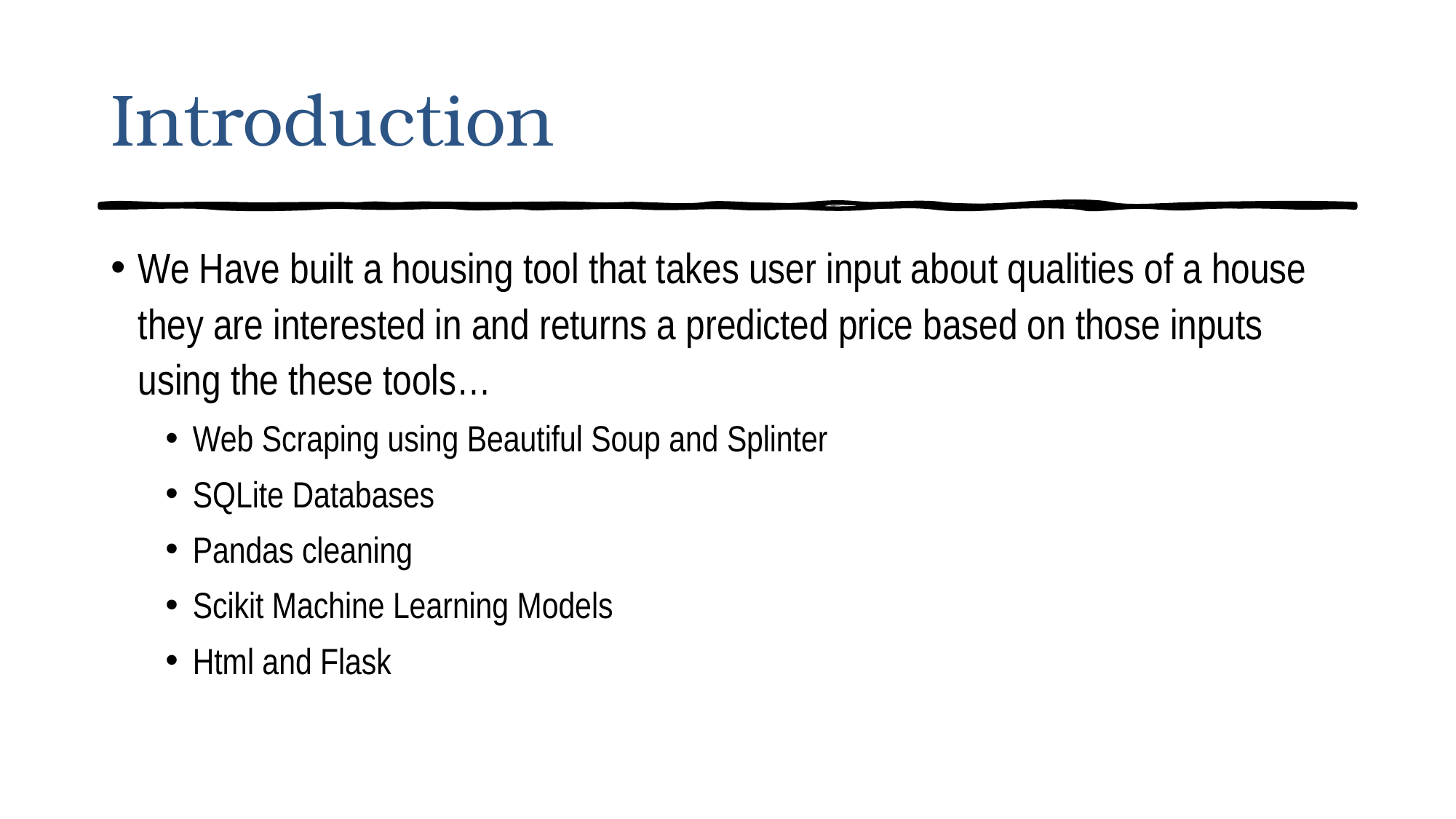

# Introduction
We Have built a housing tool that takes user input about qualities of a house they are interested in and returns a predicted price based on those inputs using the these tools…
Web Scraping using Beautiful Soup and Splinter
SQLite Databases
Pandas cleaning
Scikit Machine Learning Models
Html and Flask